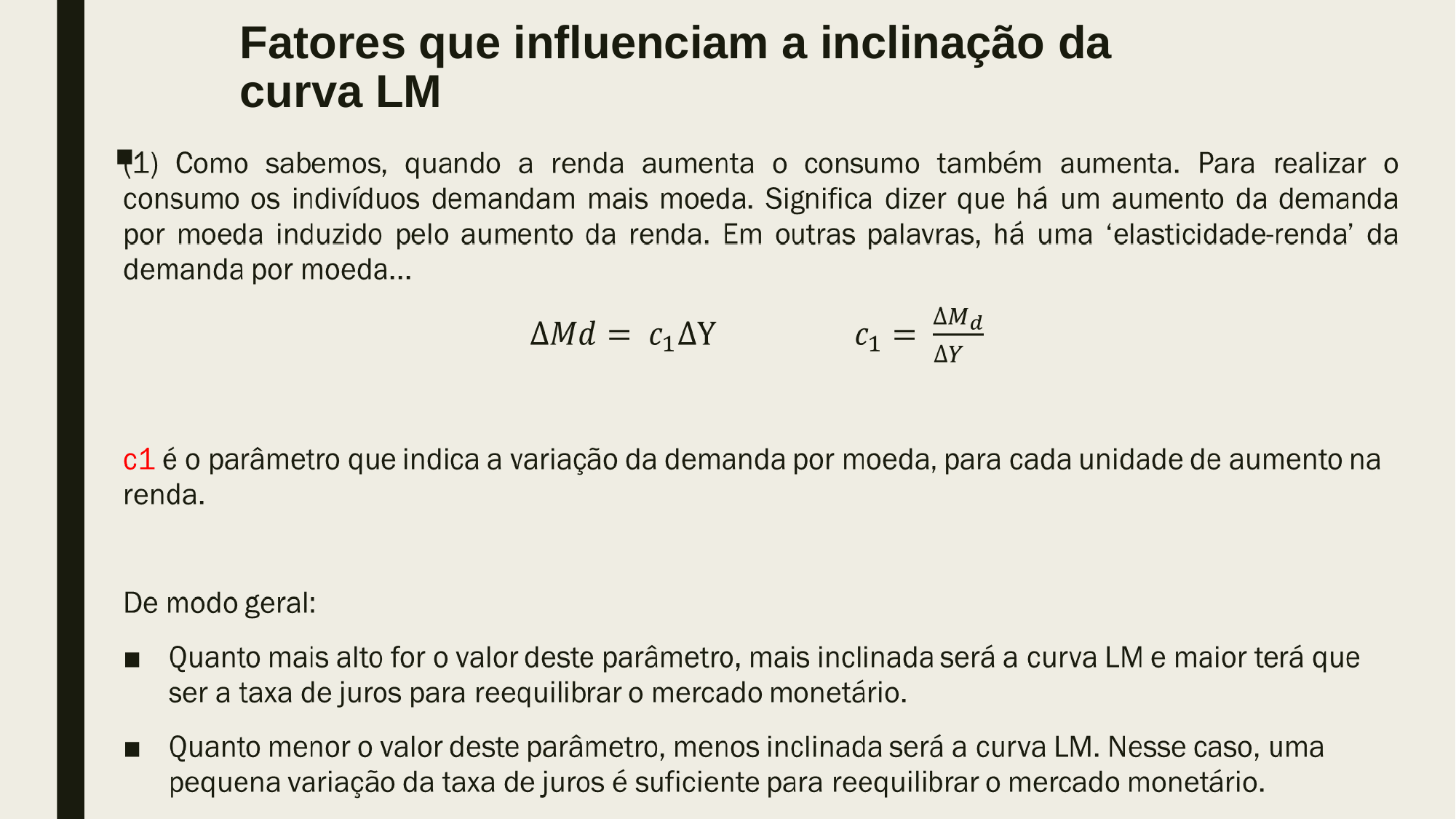

# Fatores que influenciam a inclinação da curva LM